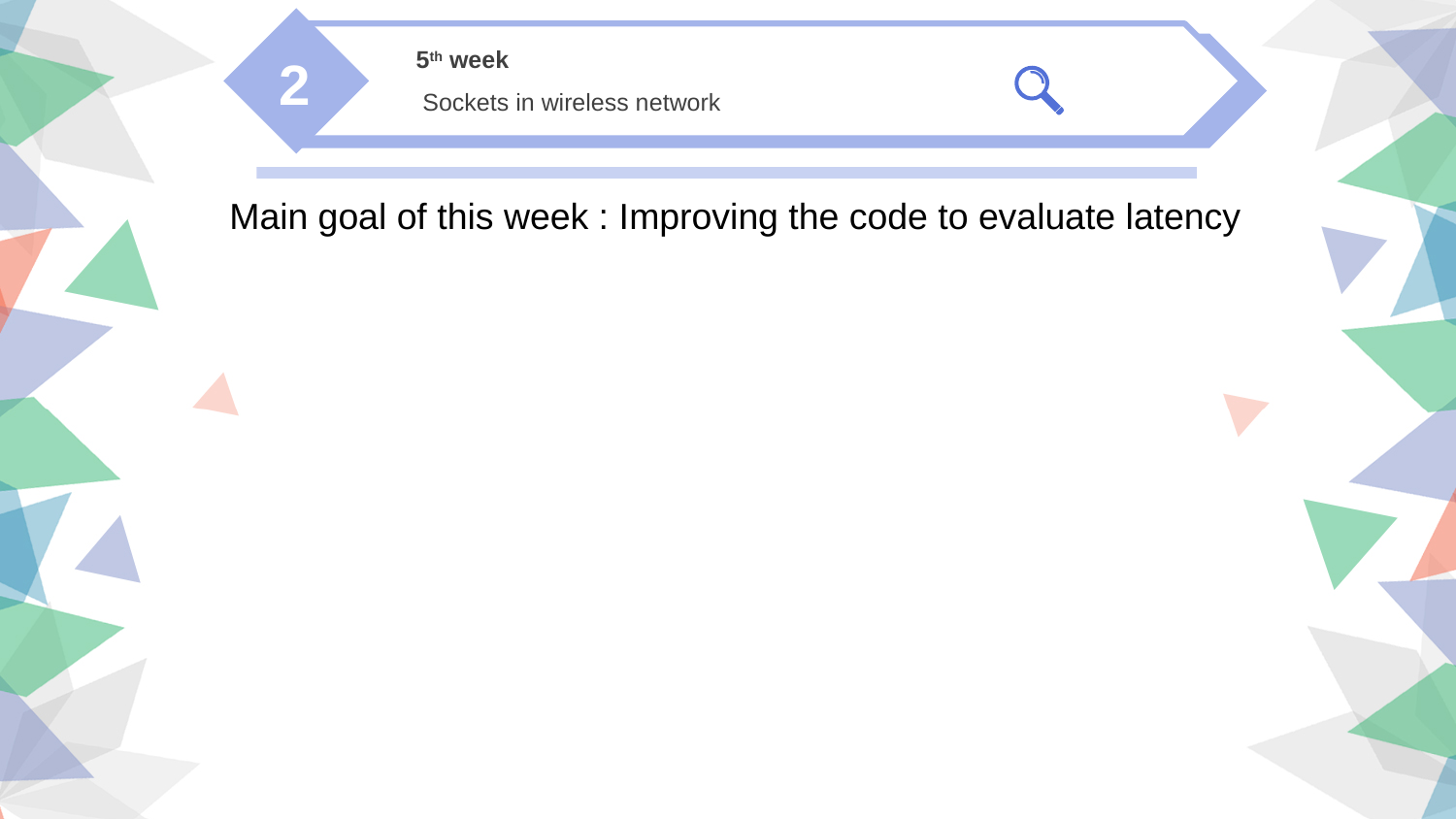

5th week
 Sockets in wireless network
2

Main goal of this week : Improving the code to evaluate latency